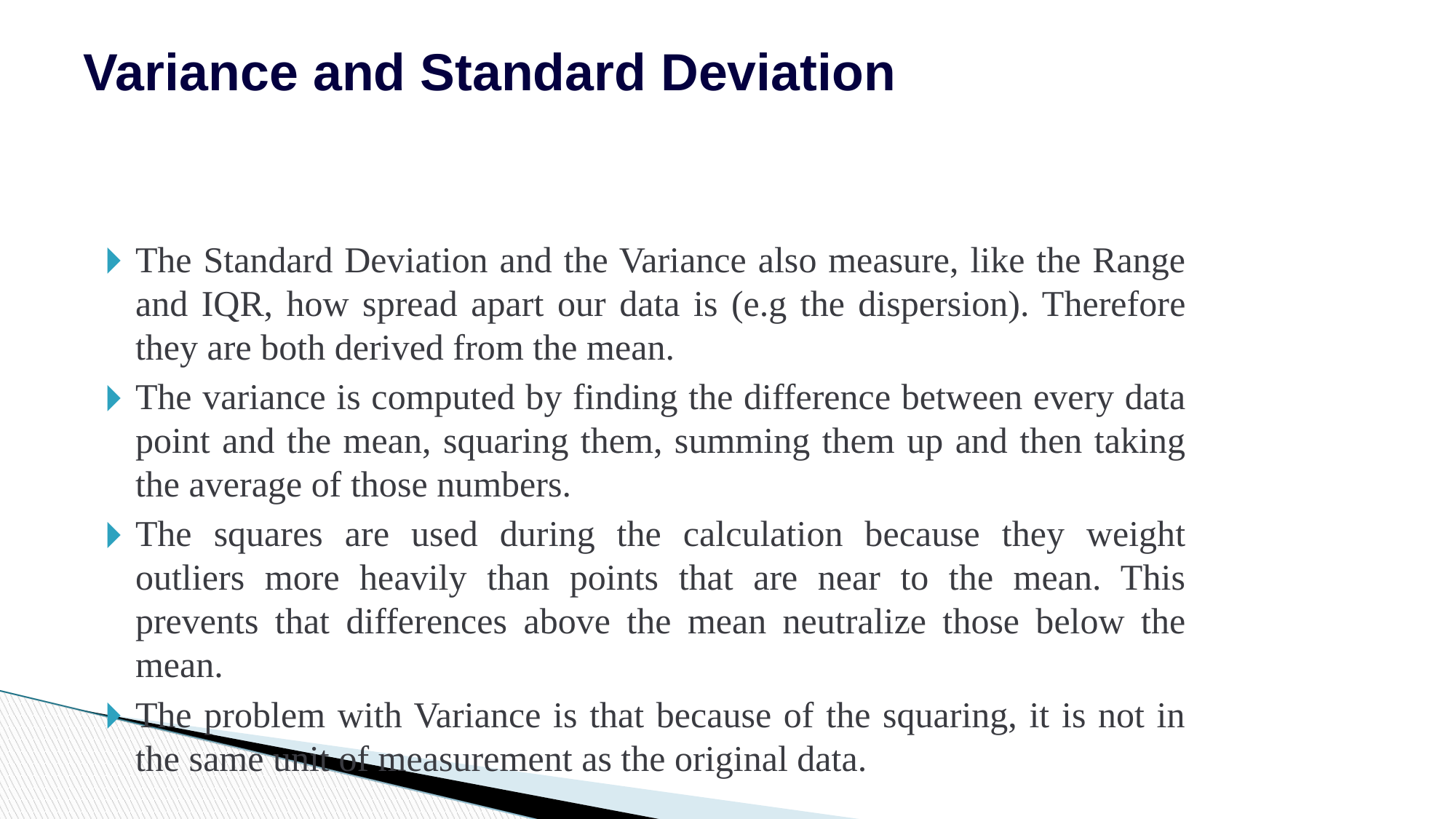

Variance and Standard Deviation
The Standard Deviation and the Variance also measure, like the Range and IQR, how spread apart our data is (e.g the dispersion). Therefore they are both derived from the mean.
The variance is computed by finding the difference between every data point and the mean, squaring them, summing them up and then taking the average of those numbers.
The squares are used during the calculation because they weight outliers more heavily than points that are near to the mean. This prevents that differences above the mean neutralize those below the mean.
The problem with Variance is that because of the squaring, it is not in the same unit of measurement as the original data.